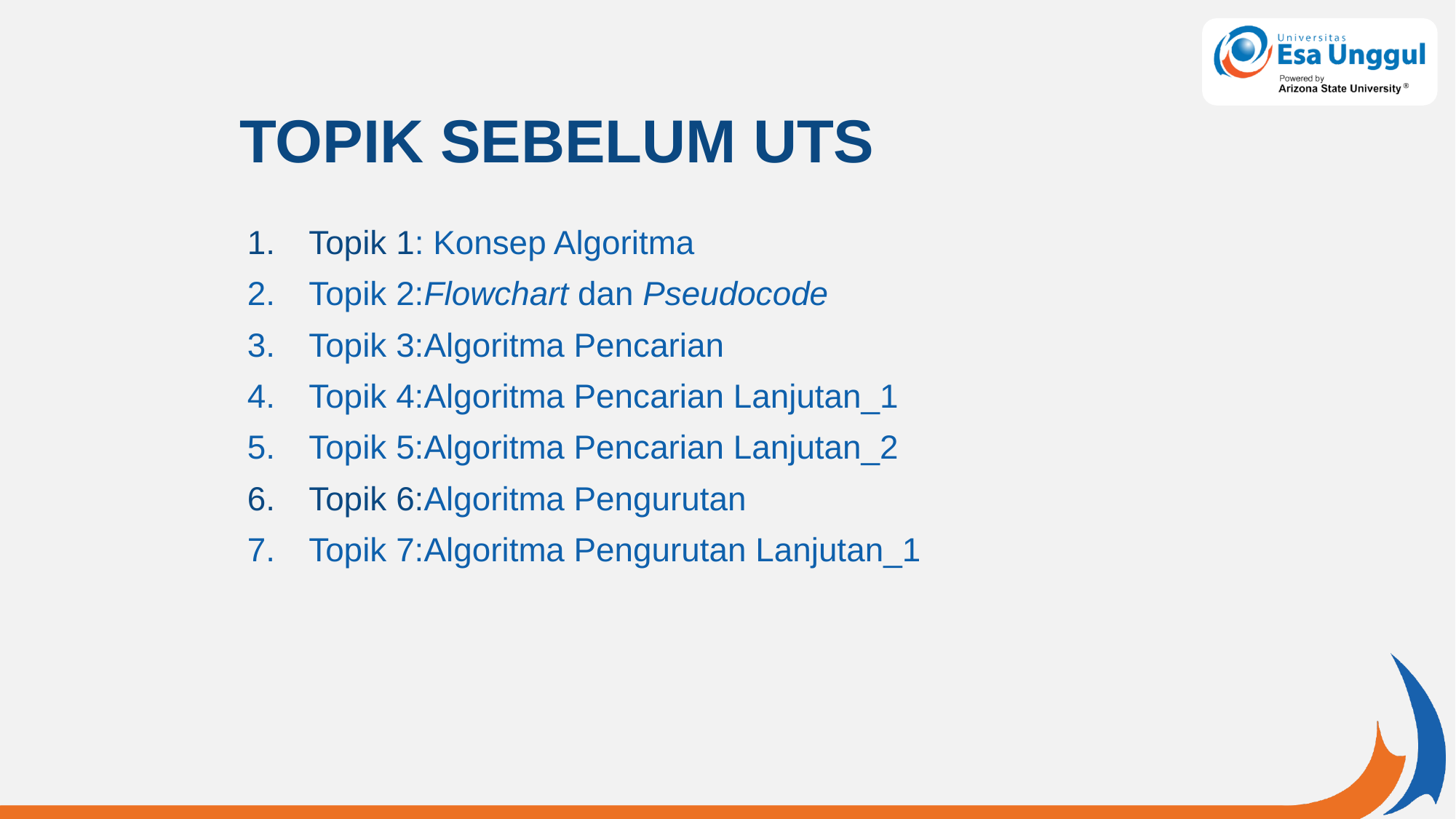

# TOPIK SEBELUM UTS
Topik 1: Konsep Algoritma
Topik 2:Flowchart dan Pseudocode
Topik 3:Algoritma Pencarian
Topik 4:Algoritma Pencarian Lanjutan_1
Topik 5:Algoritma Pencarian Lanjutan_2
Topik 6:Algoritma Pengurutan
Topik 7:Algoritma Pengurutan Lanjutan_1